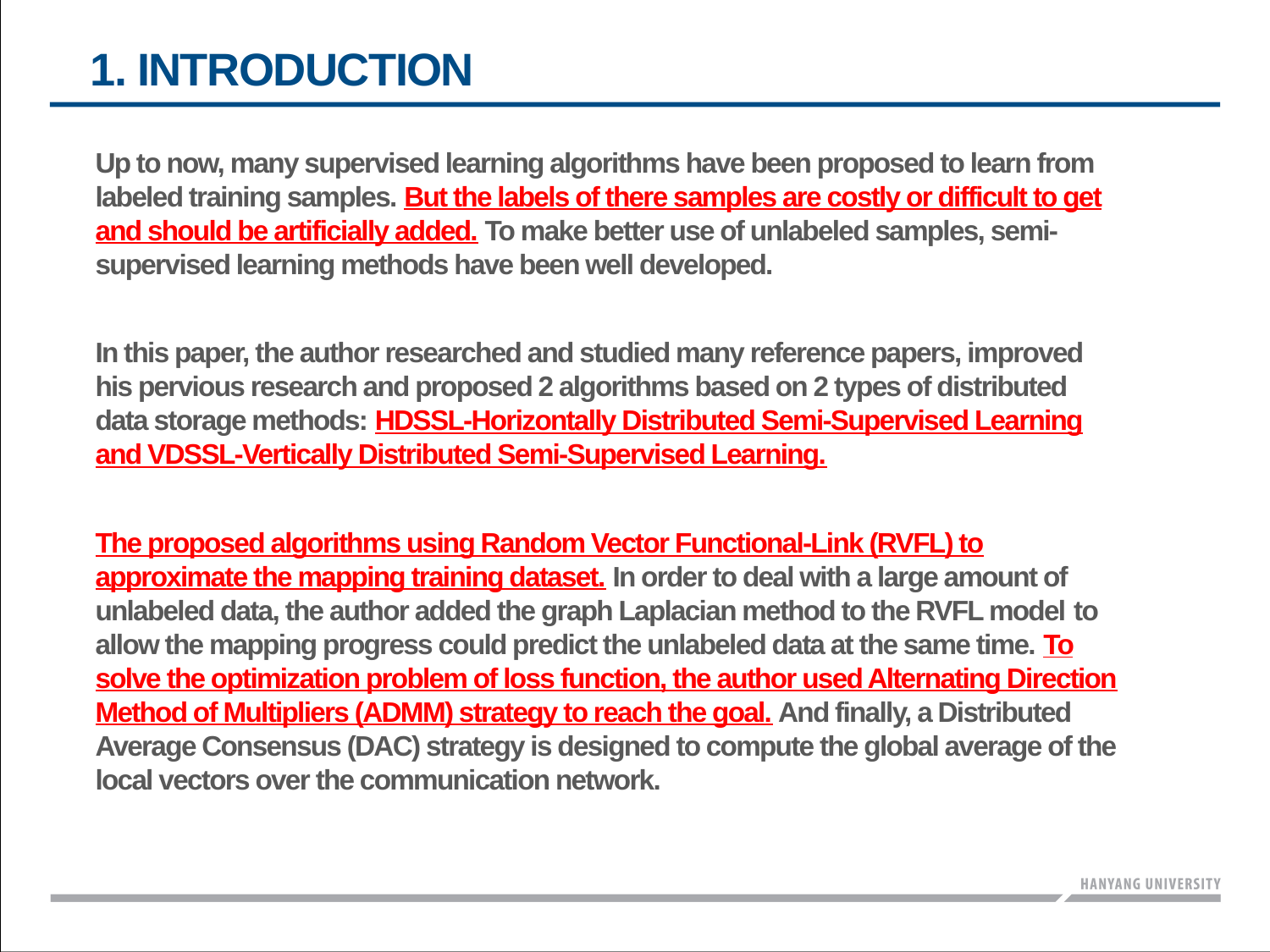

1. INTRODUCTION

Up to now, many supervised learning algorithms have been proposed to learn from labeled training samples. But the labels of there samples are costly or difficult to get and should be artificially added. To make better use of unlabeled samples, semi-supervised learning methods have been well developed.

In this paper, the author researched and studied many reference papers, improved his pervious research and proposed 2 algorithms based on 2 types of distributed data storage methods: HDSSL-Horizontally Distributed Semi-Supervised Learning and VDSSL-Vertically Distributed Semi-Supervised Learning.

The proposed algorithms using Random Vector Functional-Link (RVFL) to approximate the mapping training dataset. In order to deal with a large amount of unlabeled data, the author added the graph Laplacian method to the RVFL model to allow the mapping progress could predict the unlabeled data at the same time. To solve the optimization problem of loss function, the author used Alternating Direction Method of Multipliers (ADMM) strategy to reach the goal. And finally, a Distributed Average Consensus (DAC) strategy is designed to compute the global average of the local vectors over the communication network.